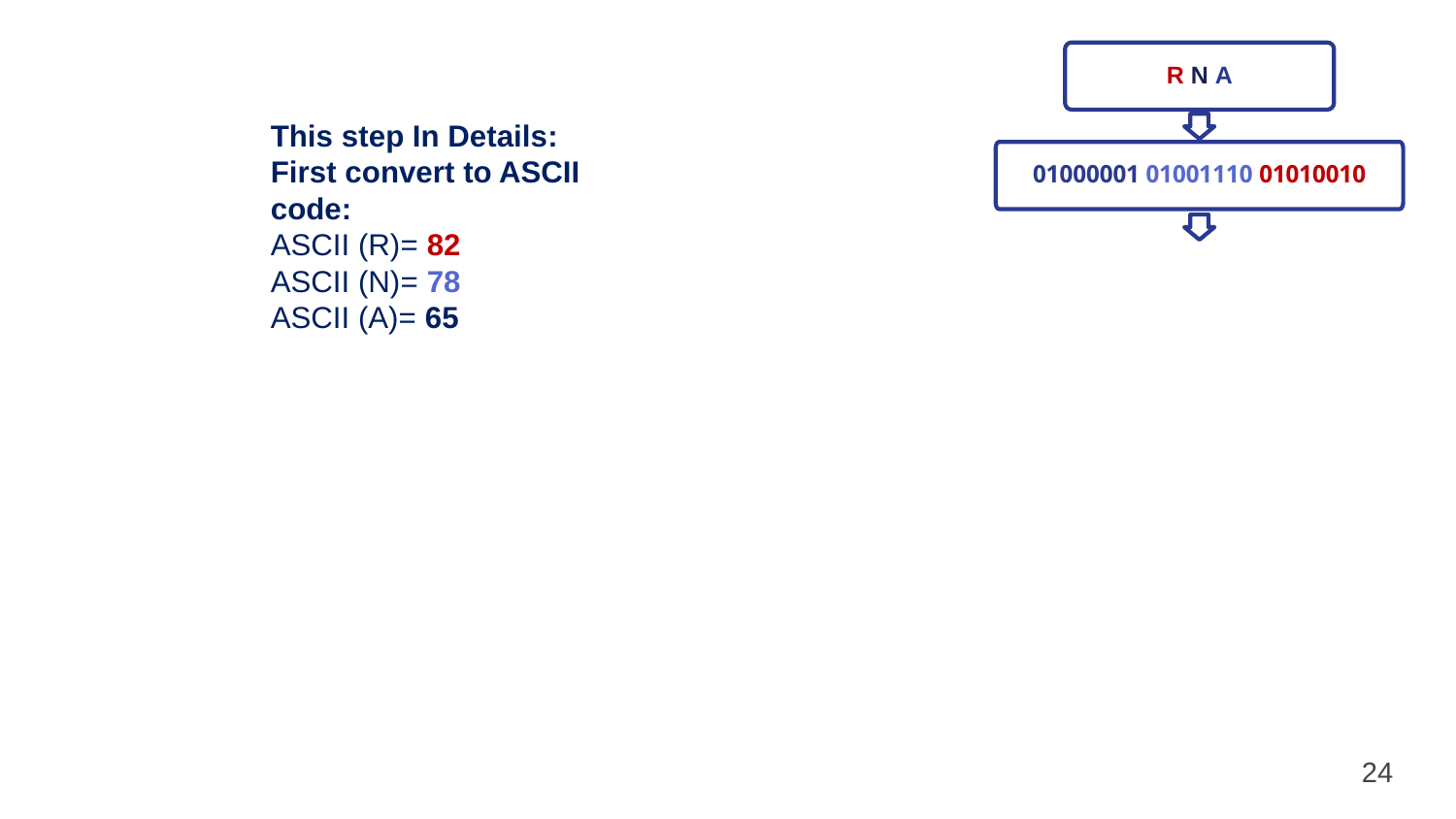

R N A
This step In Details:
First convert to ASCII code:
ASCII (R)= 82
ASCII (N)= 78
ASCII (A)= 65

01010010 01001110 01000001

24